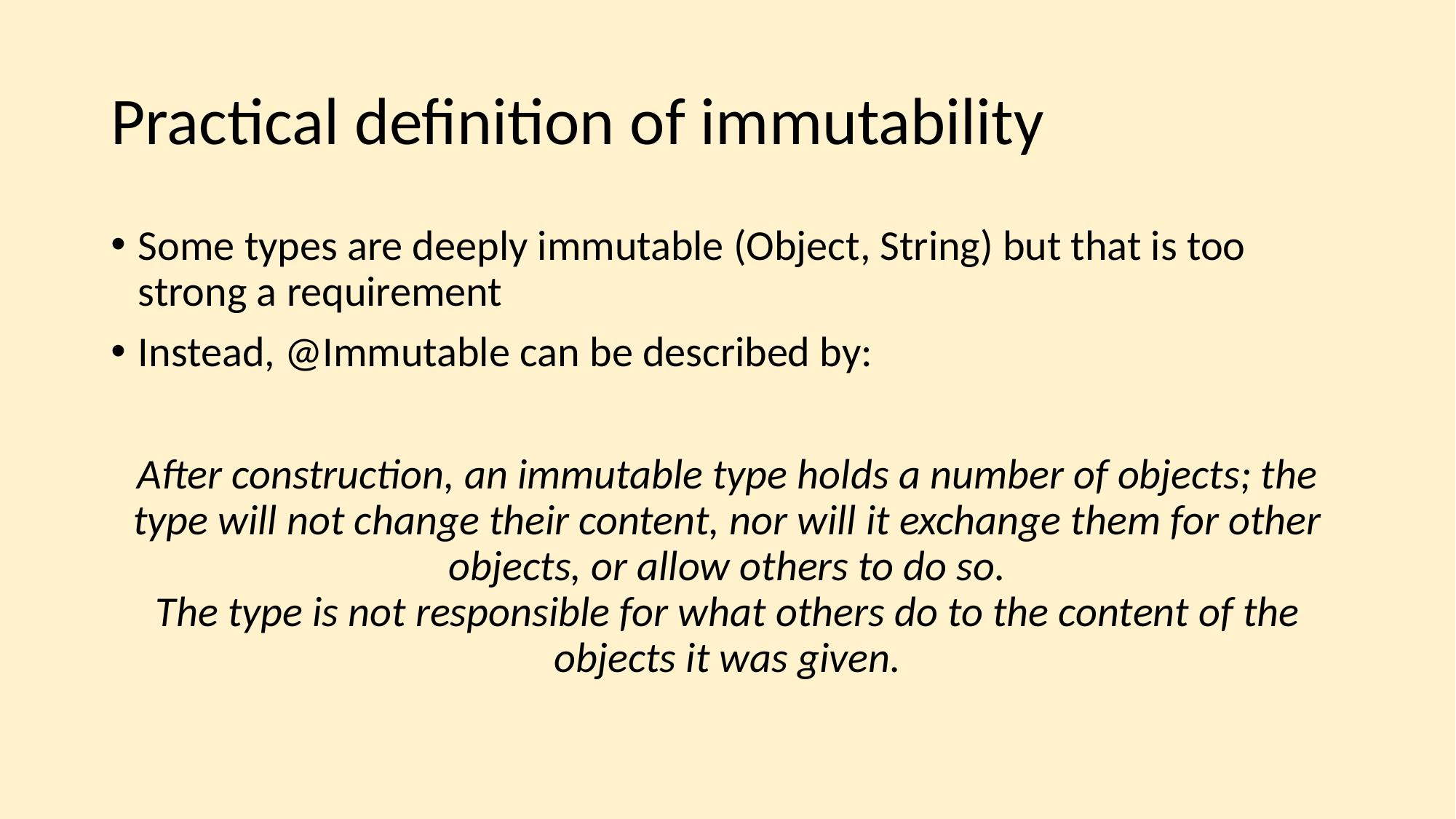

# Practical definition of immutability
Some types are deeply immutable (Object, String) but that is too strong a requirement
Instead, @Immutable can be described by:

After construction, an immutable type holds a number of objects; the type will not change their content, nor will it exchange them for other objects, or allow others to do so.
The type is not responsible for what others do to the content of the objects it was given.